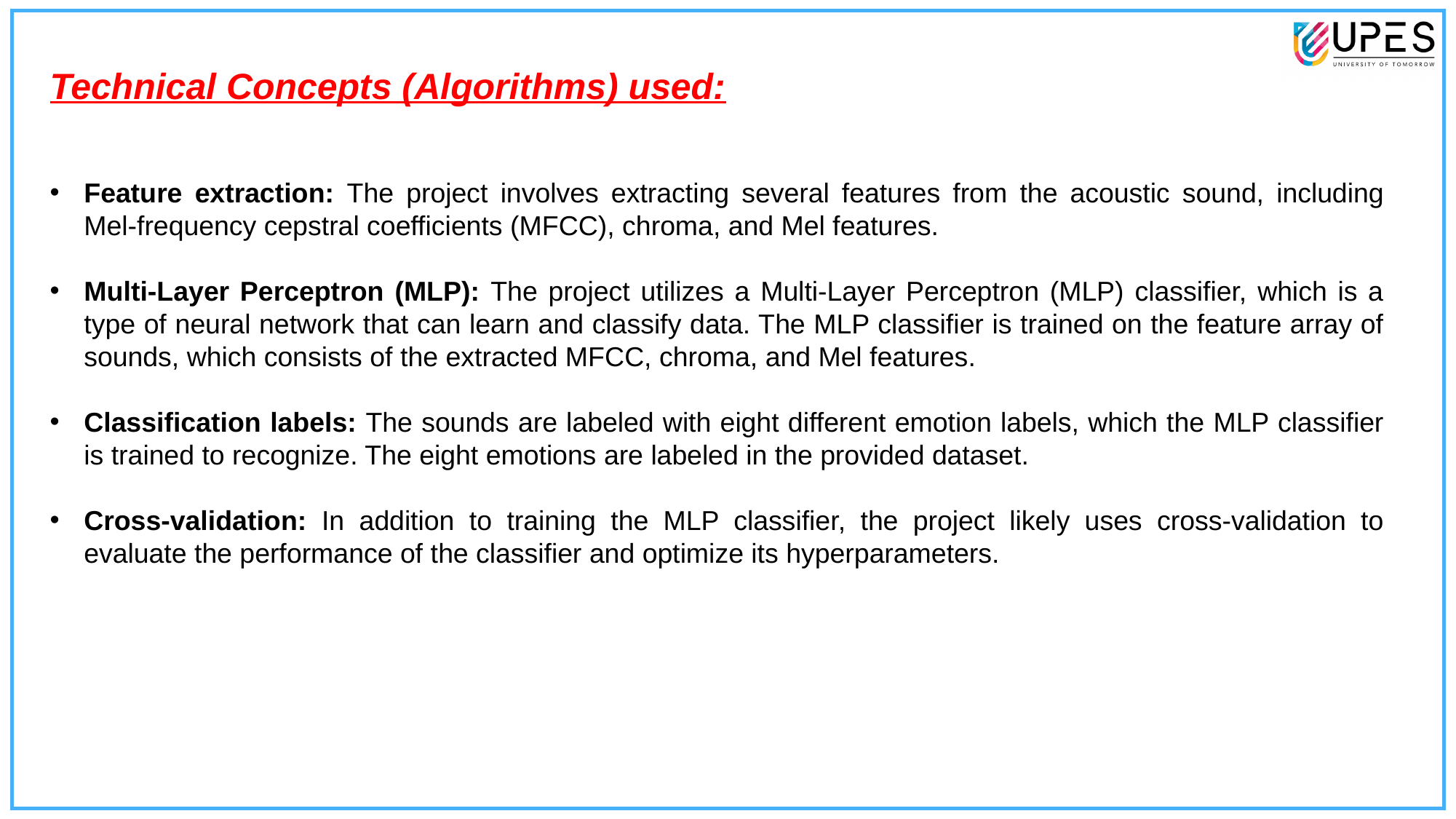

Technical Concepts (Algorithms) used:

Feature extraction: The project involves extracting several features from the acoustic sound, including Mel-frequency cepstral coefficients (MFCC), chroma, and Mel features.

Multi-Layer Perceptron (MLP): The project utilizes a Multi-Layer Perceptron (MLP) classifier, which is a type of neural network that can learn and classify data. The MLP classifier is trained on the feature array of sounds, which consists of the extracted MFCC, chroma, and Mel features.

Classification labels: The sounds are labeled with eight different emotion labels, which the MLP classifier is trained to recognize. The eight emotions are labeled in the provided dataset.

Cross-validation: In addition to training the MLP classifier, the project likely uses cross-validation to evaluate the performance of the classifier and optimize its hyperparameters.